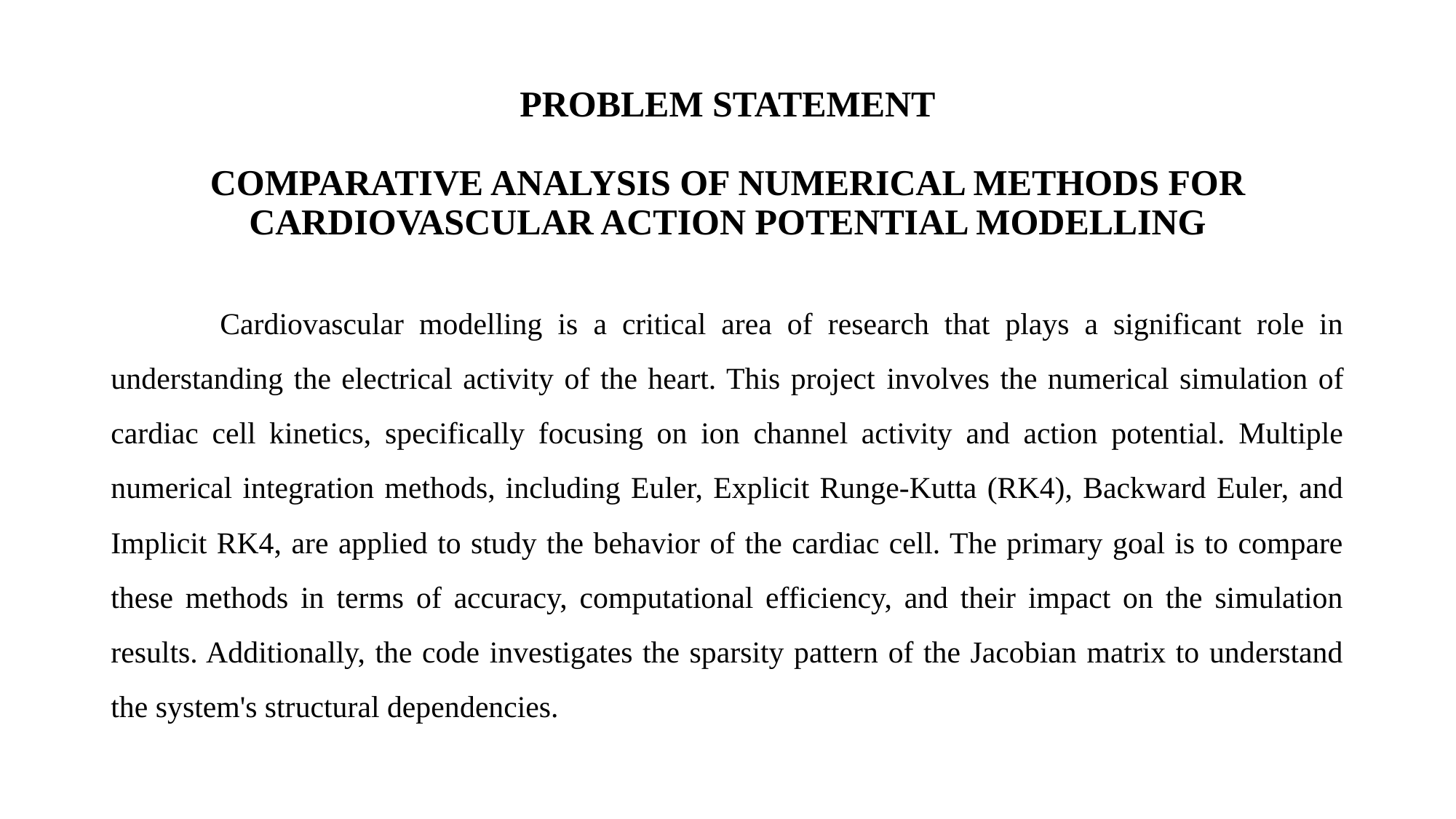

# PROBLEM STATEMENT COMPARATIVE ANALYSIS OF NUMERICAL METHODS FOR CARDIOVASCULAR ACTION POTENTIAL MODELLING
	Cardiovascular modelling is a critical area of research that plays a significant role in understanding the electrical activity of the heart. This project involves the numerical simulation of cardiac cell kinetics, specifically focusing on ion channel activity and action potential. Multiple numerical integration methods, including Euler, Explicit Runge-Kutta (RK4), Backward Euler, and Implicit RK4, are applied to study the behavior of the cardiac cell. The primary goal is to compare these methods in terms of accuracy, computational efficiency, and their impact on the simulation results. Additionally, the code investigates the sparsity pattern of the Jacobian matrix to understand the system's structural dependencies.